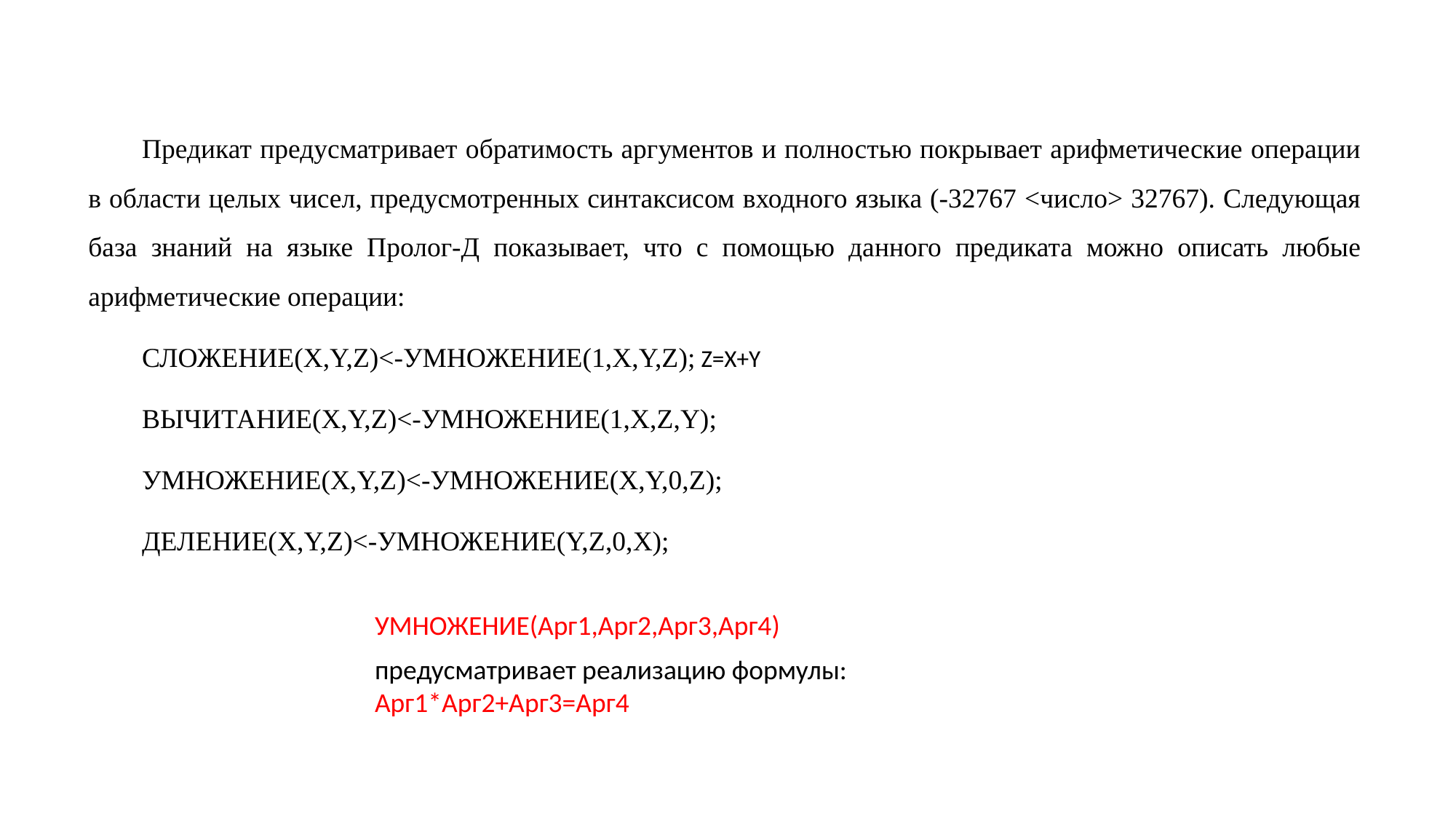

Предикат предусматривает обратимость аргументов и полностью покрывает арифметические операции в области целых чисел, предусмотренных синтаксисом входного языка (-32767 <число> 32767). Следующая база знаний на языке Пролог-Д показывает, что с помощью данного предиката можно описать любые арифметические операции:
СЛОЖЕНИЕ(X,Y,Z)<-УМНОЖЕНИЕ(1,X,Y,Z); Z=X+Y
ВЫЧИТАНИЕ(X,Y,Z)<-УМНОЖЕНИЕ(1,X,Z,Y);
УМНОЖЕНИЕ(X,Y,Z)<-УМНОЖЕНИЕ(X,Y,0,Z);
ДЕЛЕНИЕ(X,Y,Z)<-УМНОЖЕНИЕ(Y,Z,0,X);
УМНОЖЕНИЕ(Арг1,Арг2,Арг3,Арг4)
предусматривает реализацию формулы: Арг1*Арг2+Арг3=Арг4